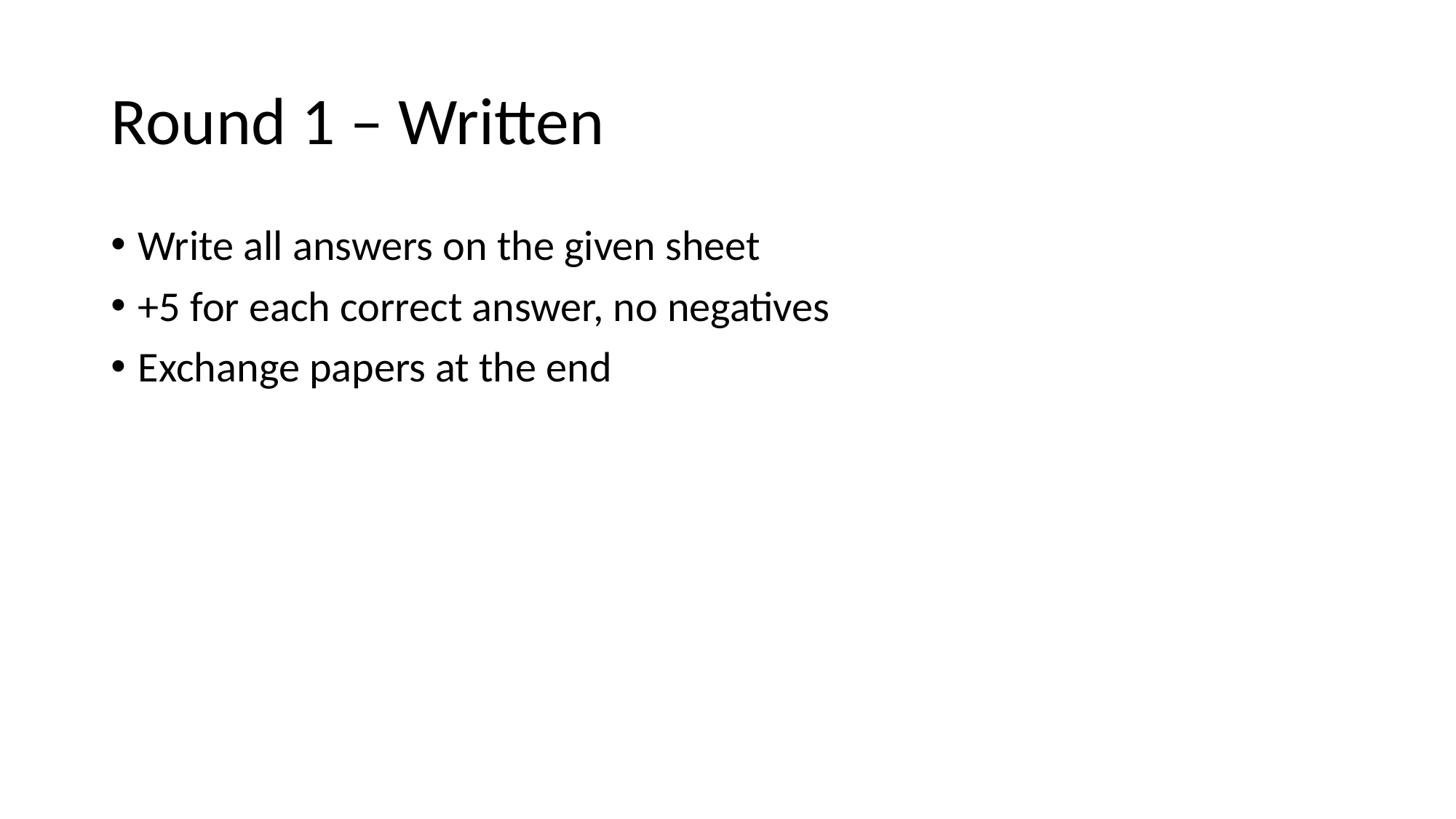

# Round 1 – Written
Write all answers on the given sheet
+5 for each correct answer, no negatives
Exchange papers at the end